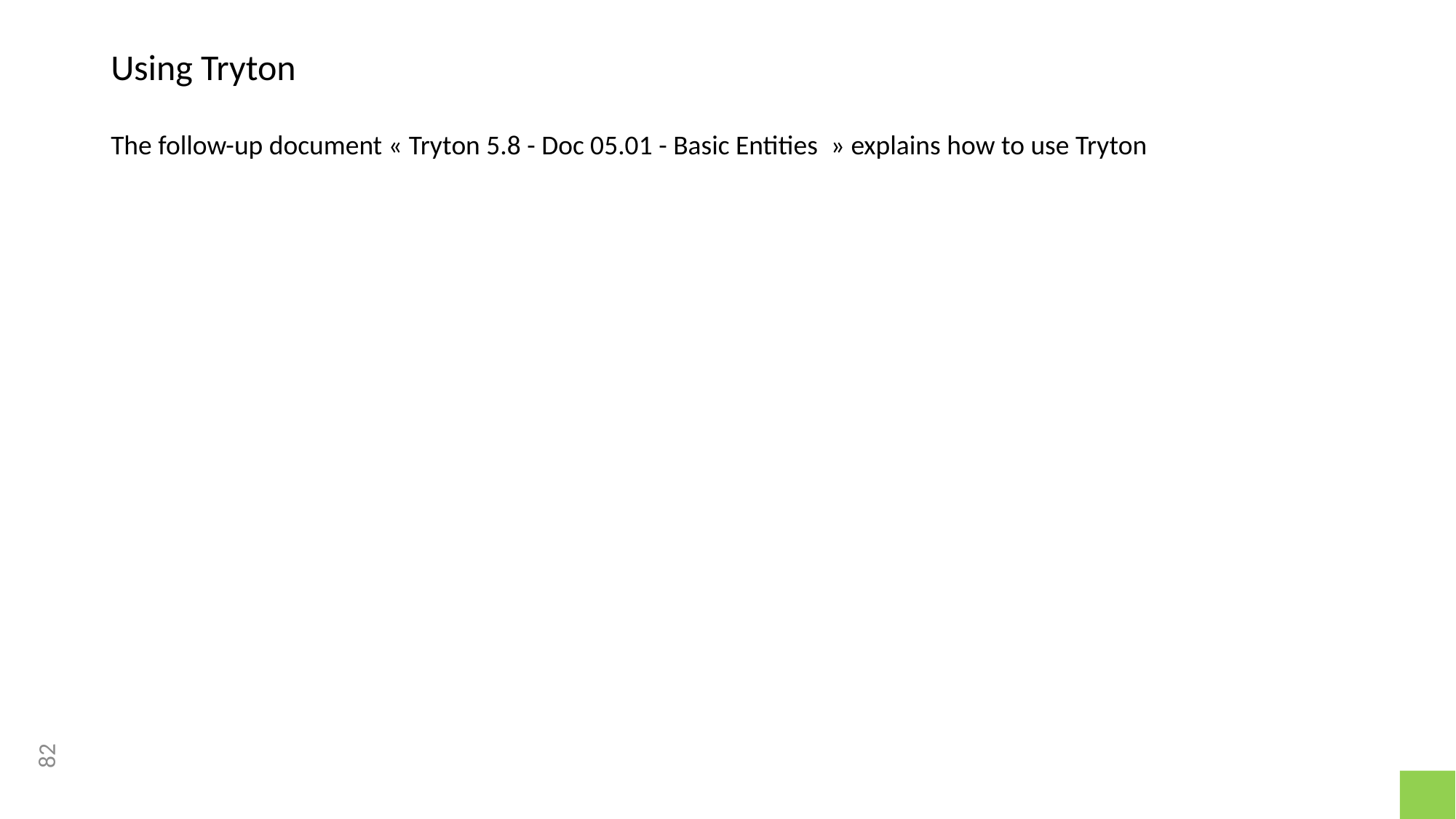

# Using Tryton
The follow-up document « Tryton 5.8 - Doc 05.01 - Basic Entities  » explains how to use Tryton
82